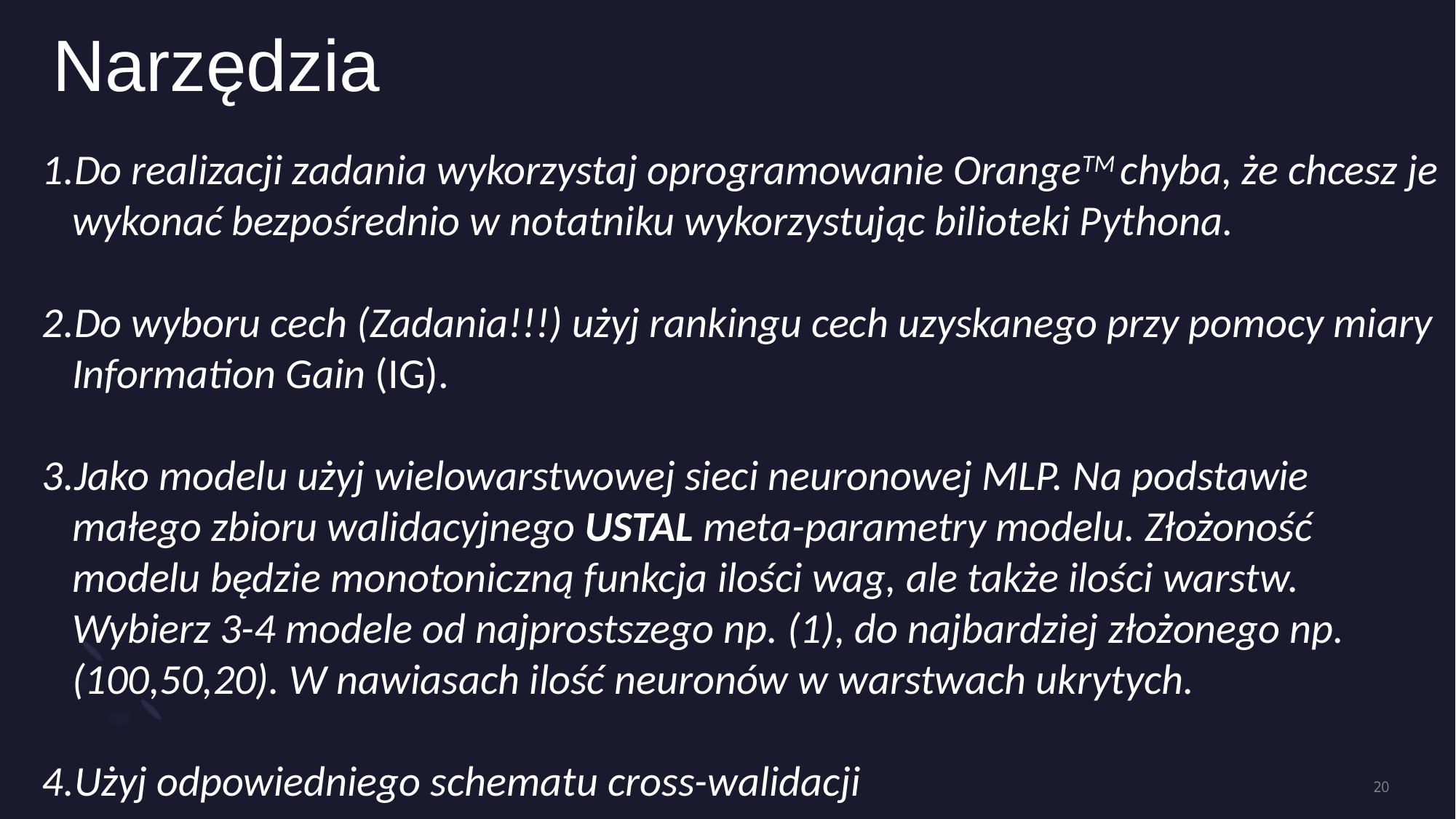

# Narzędzia
Do realizacji zadania wykorzystaj oprogramowanie OrangeTM chyba, że chcesz je wykonać bezpośrednio w notatniku wykorzystując bilioteki Pythona.

Do wyboru cech (Zadania!!!) użyj rankingu cech uzyskanego przy pomocy miary Information Gain (IG).

Jako modelu użyj wielowarstwowej sieci neuronowej MLP. Na podstawie małego zbioru walidacyjnego USTAL meta-parametry modelu. Złożoność modelu będzie monotoniczną funkcja ilości wag, ale także ilości warstw. Wybierz 3-4 modele od najprostszego np. (1), do najbardziej złożonego np. (100,50,20). W nawiasach ilość neuronów w warstwach ukrytych.

Użyj odpowiedniego schematu cross-walidacji
20